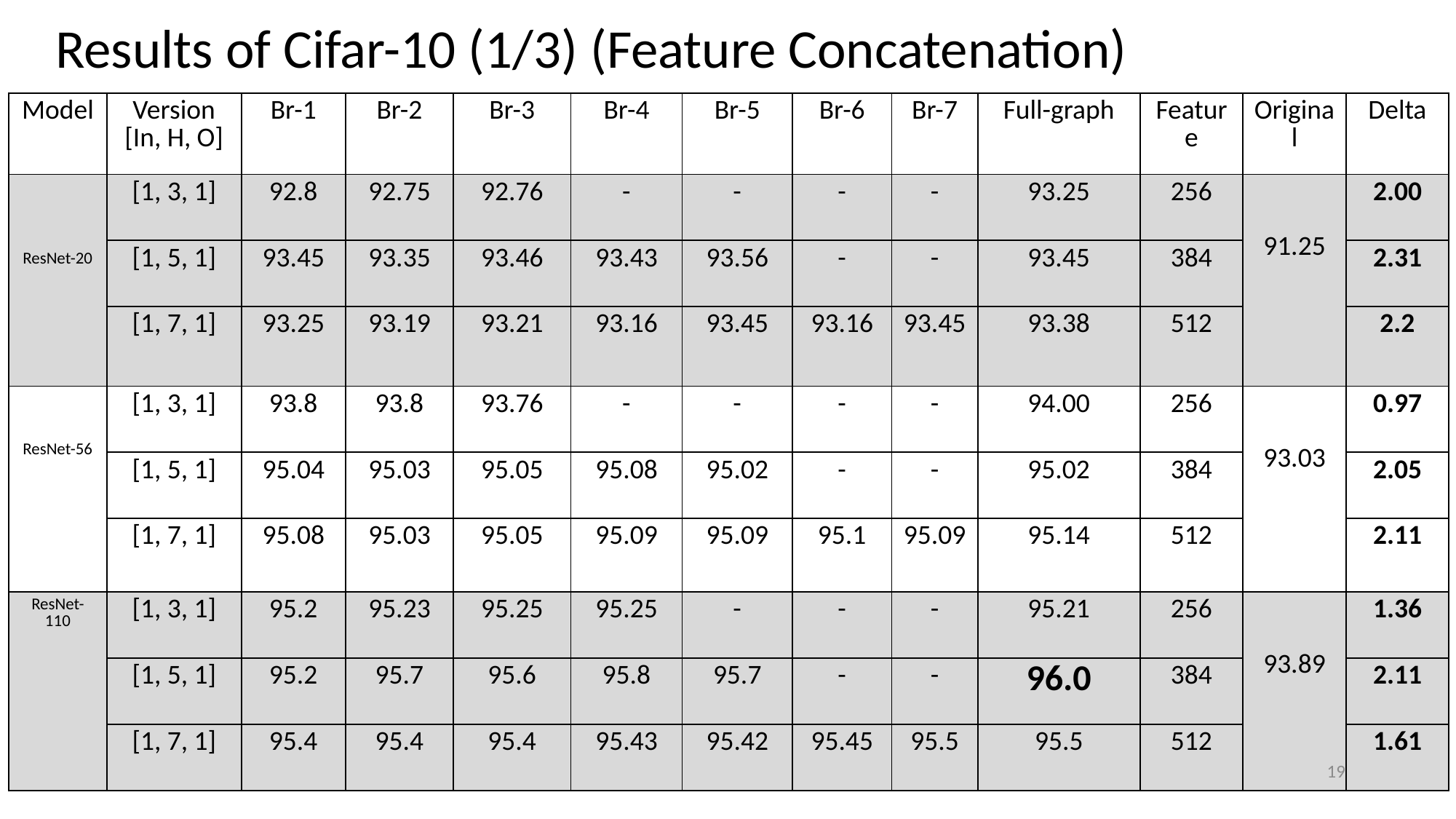

# Results of Cifar-10 (1/3) (Feature Concatenation)
| Model | Version [In, H, O] | Br-1 | Br-2 | Br-3 | Br-4 | Br-5 | Br-6 | Br-7 | Full-graph | Feature | Original | Delta |
| --- | --- | --- | --- | --- | --- | --- | --- | --- | --- | --- | --- | --- |
| ResNet-20 | [1, 3, 1] | 92.8 | 92.75 | 92.76 | - | - | - | - | 93.25 | 256 | 91.25 | 2.00 |
|  | [1, 5, 1] | 93.45 | 93.35 | 93.46 | 93.43 | 93.56 | - | - | 93.45 | 384 |  | 2.31 |
|  | [1, 7, 1] | 93.25 | 93.19 | 93.21 | 93.16 | 93.45 | 93.16 | 93.45 | 93.38 | 512 |  | 2.2 |
| ResNet-56 | [1, 3, 1] | 93.8 | 93.8 | 93.76 | - | - | - | - | 94.00 | 256 | 93.03 | 0.97 |
|  | [1, 5, 1] | 95.04 | 95.03 | 95.05 | 95.08 | 95.02 | - | - | 95.02 | 384 |  | 2.05 |
|  | [1, 7, 1] | 95.08 | 95.03 | 95.05 | 95.09 | 95.09 | 95.1 | 95.09 | 95.14 | 512 |  | 2.11 |
| ResNet-110 | [1, 3, 1] | 95.2 | 95.23 | 95.25 | 95.25 | - | - | - | 95.21 | 256 | 93.89 | 1.36 |
|  | [1, 5, 1] | 95.2 | 95.7 | 95.6 | 95.8 | 95.7 | - | - | 96.0 | 384 |  | 2.11 |
|  | [1, 7, 1] | 95.4 | 95.4 | 95.4 | 95.43 | 95.42 | 95.45 | 95.5 | 95.5 | 512 |  | 1.61 |
19
2/8/2021
Journal extension
19